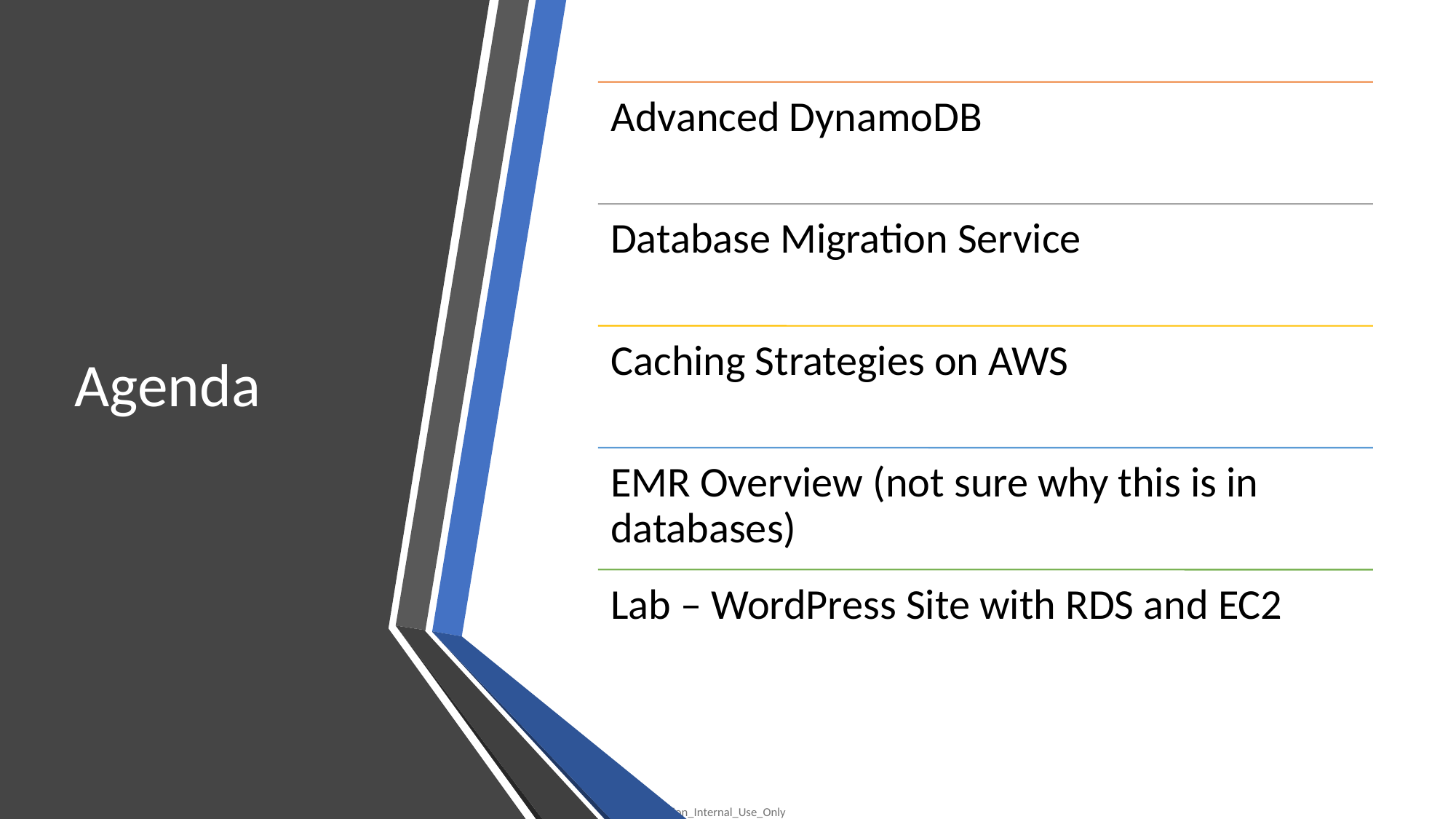

# Agenda
Advanced DynamoDB
Database Migration Service
Caching Strategies on AWS
EMR Overview (not sure why this is in databases)
Lab – WordPress Site with RDS and EC2